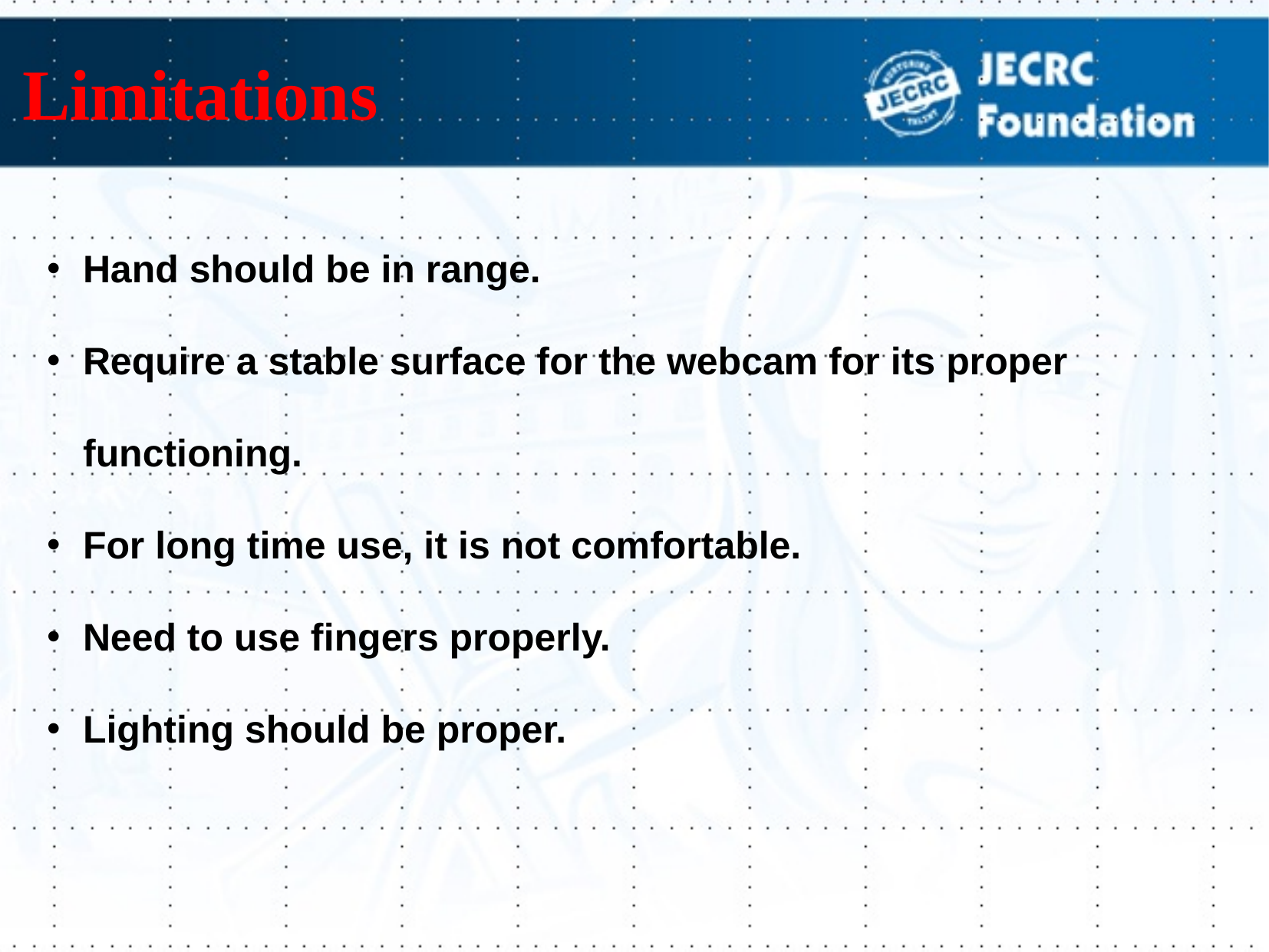

Limitations

Hand should be in range.
Require a stable surface for the webcam for its proper functioning.
For long time use, it is not comfortable.
Need to use fingers properly.
Lighting should be proper.